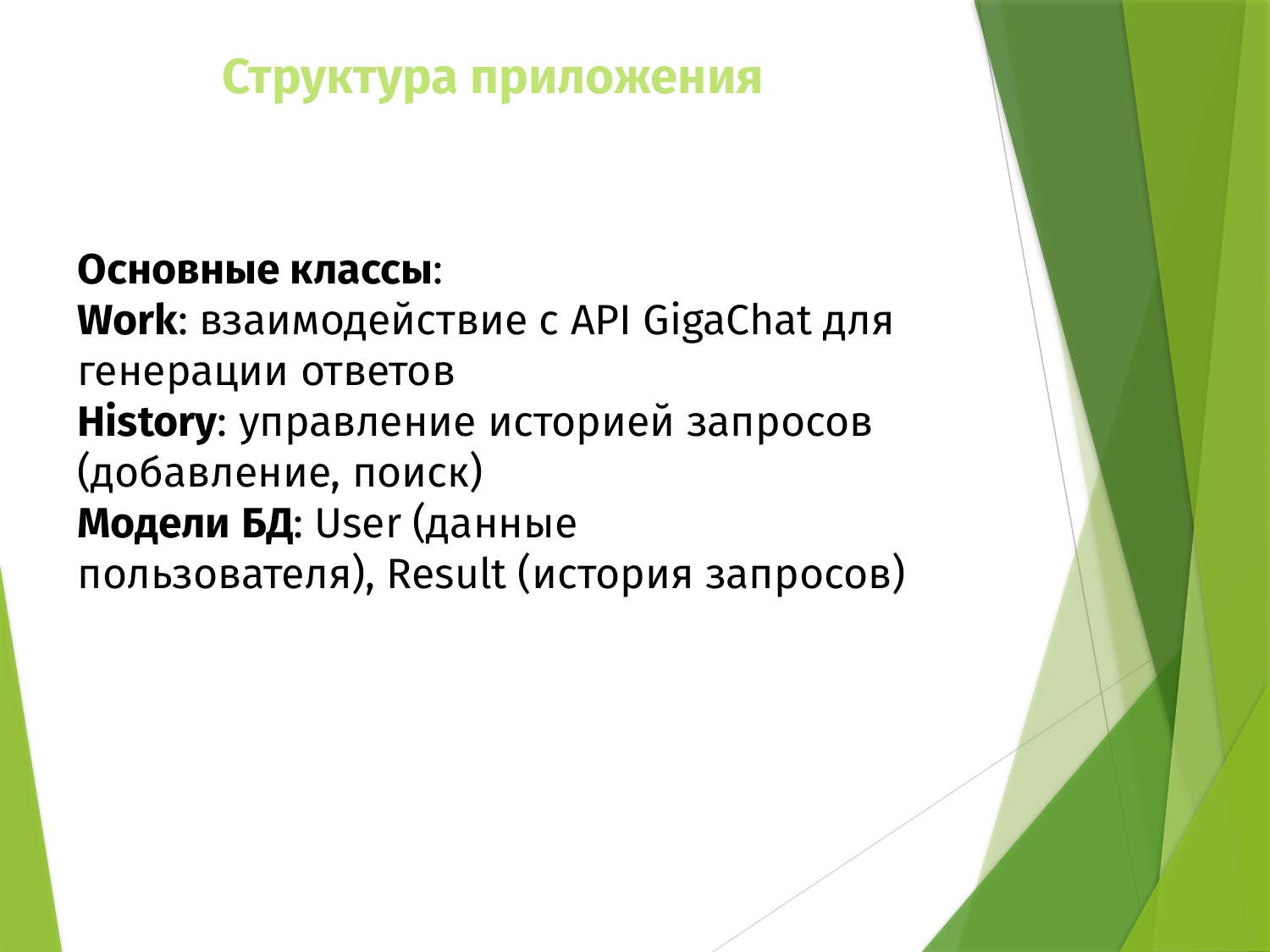

# Структура приложения

Основные классы:
Work: взаимодействие с API GigaChat для генерации ответов
History: управление историей запросов (добавление, поиск)
Модели БД: User (данные пользователя), Result (история запросов)